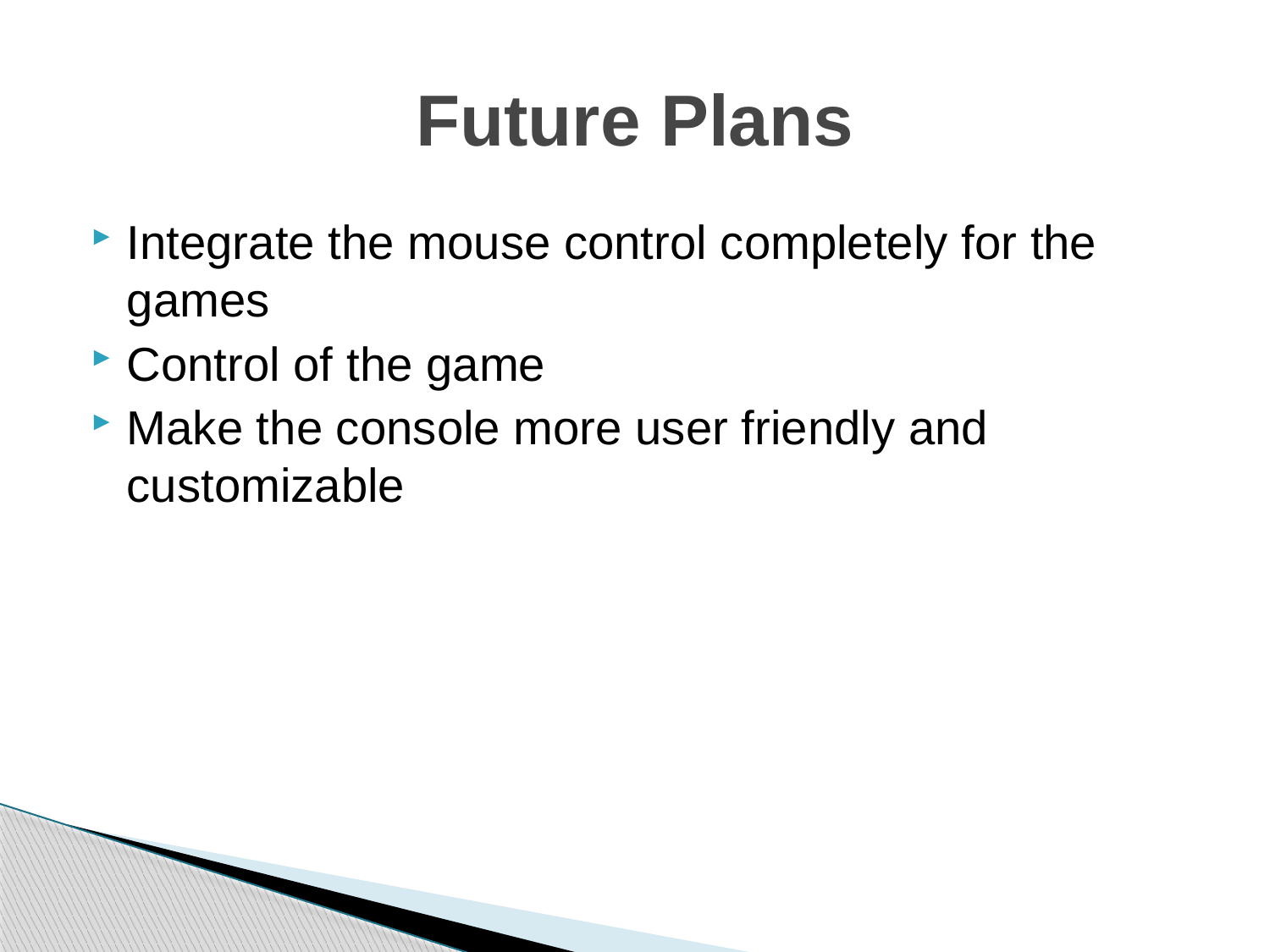

# Future Plans
Integrate the mouse control completely for the games
Control of the game
Make the console more user friendly and customizable